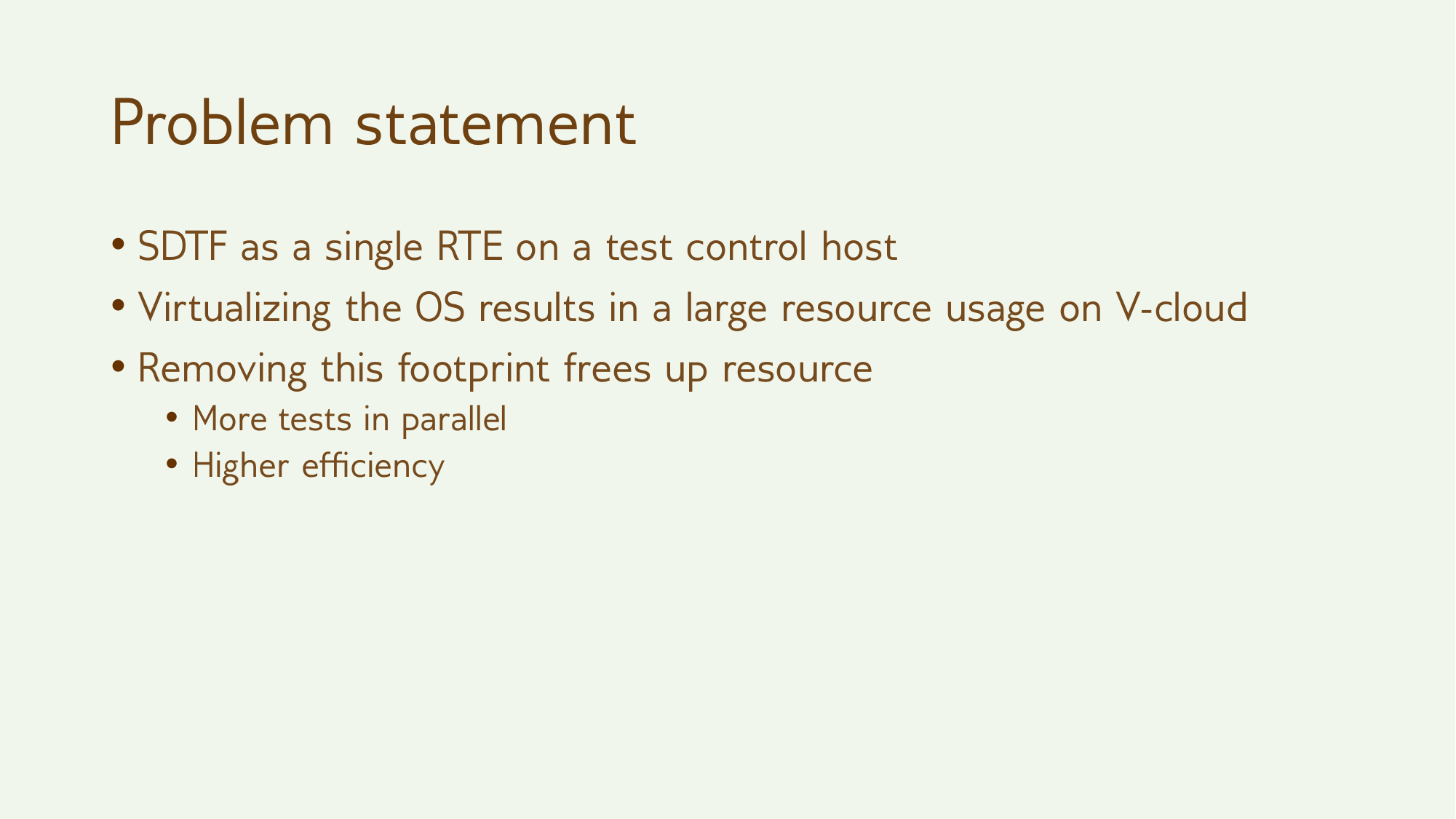

# Problem statement
SDTF as a single RTE on a test control host
Virtualizing the OS results in a large resource usage on V-cloud
Removing this footprint frees up resource
More tests in parallel
Higher efficiency